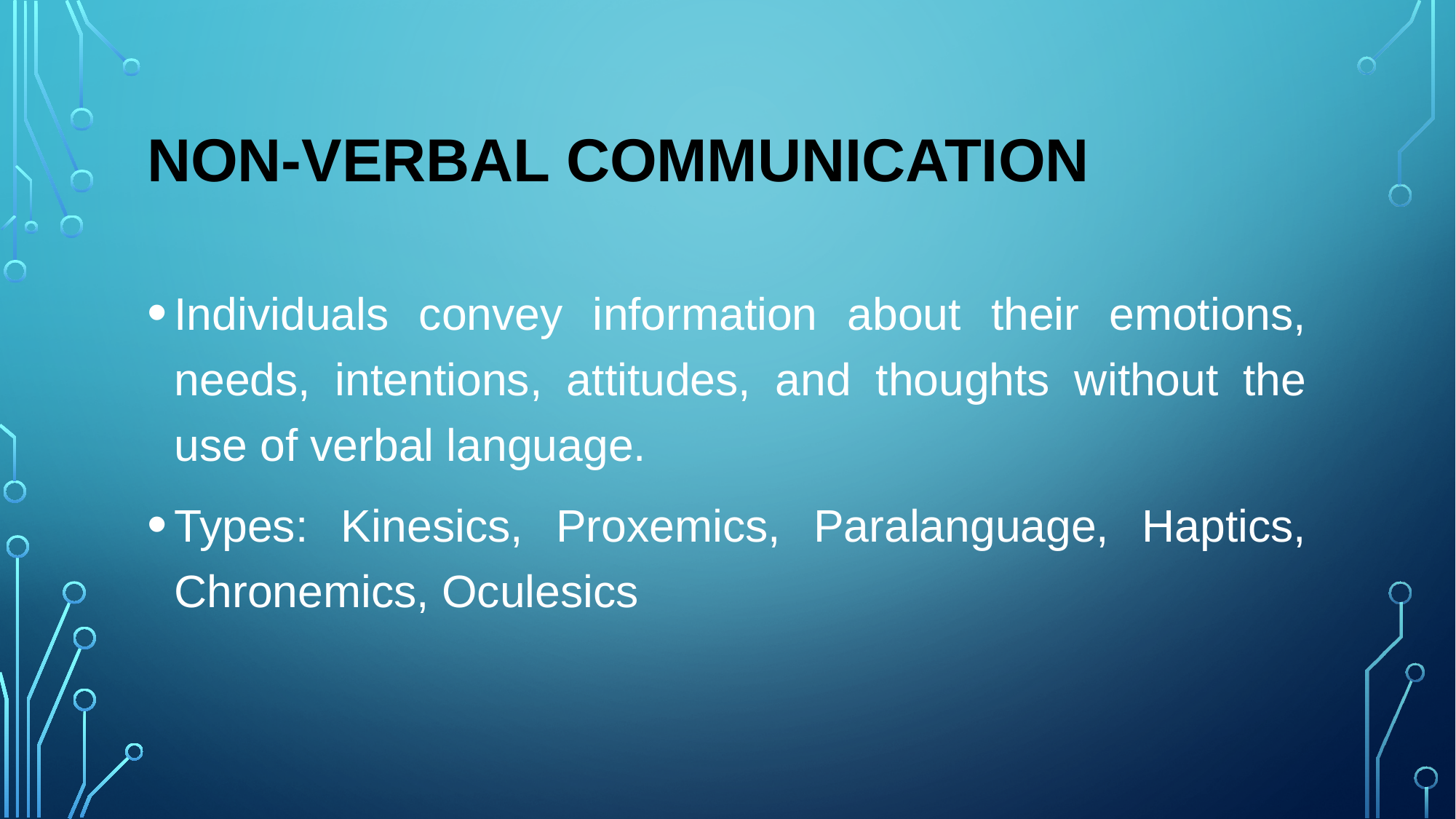

# Non-verbal communication
Individuals convey information about their emotions, needs, intentions, attitudes, and thoughts without the use of verbal language.
Types: Kinesics, Proxemics, Paralanguage, Haptics, Chronemics, Oculesics